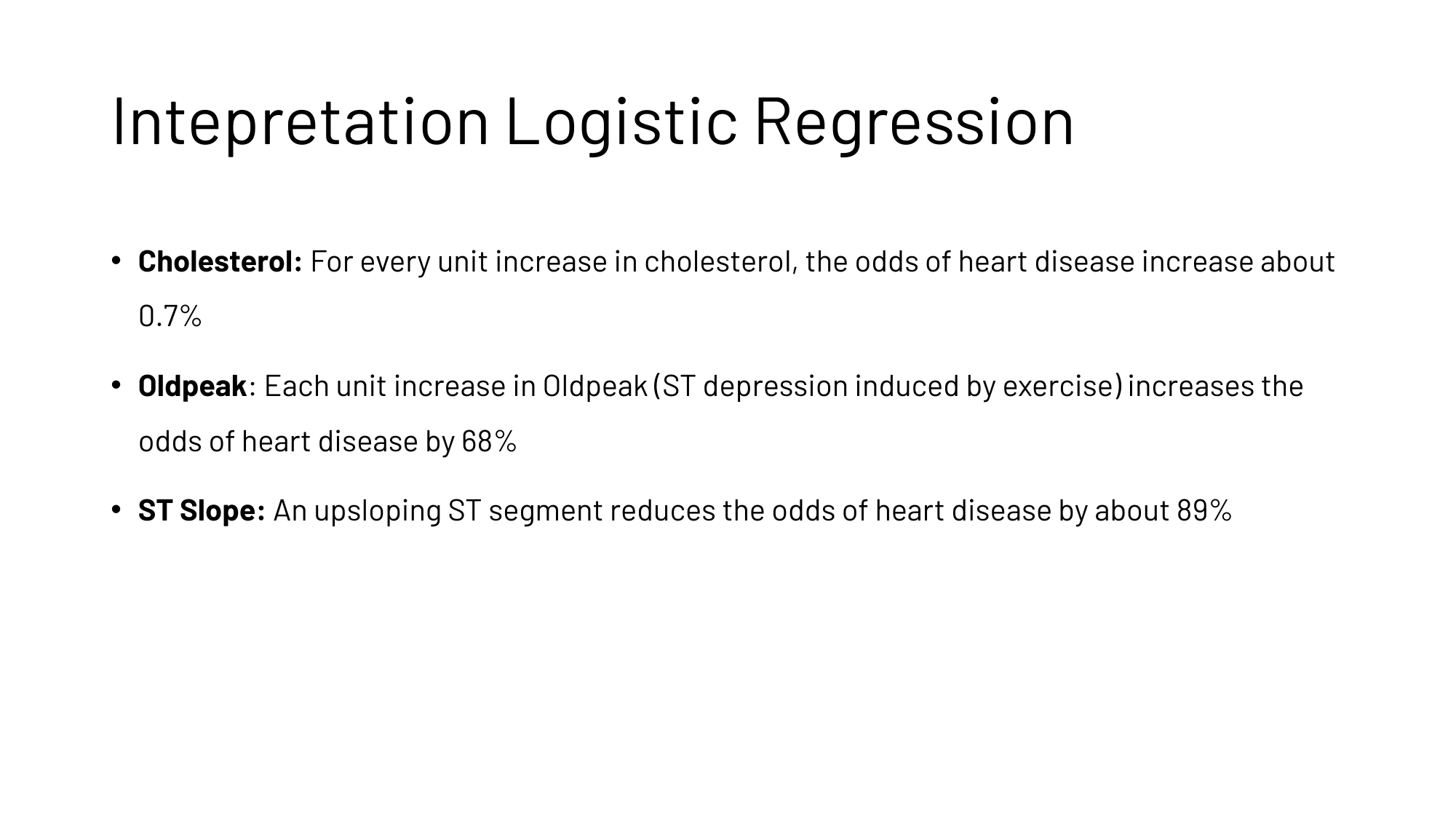

# Intepretation Logistic Regression
Cholesterol: For every unit increase in cholesterol, the odds of heart disease increase about 0.7%
Oldpeak: Each unit increase in Oldpeak (ST depression induced by exercise) increases the odds of heart disease by 68%
ST Slope: An upsloping ST segment reduces the odds of heart disease by about 89%